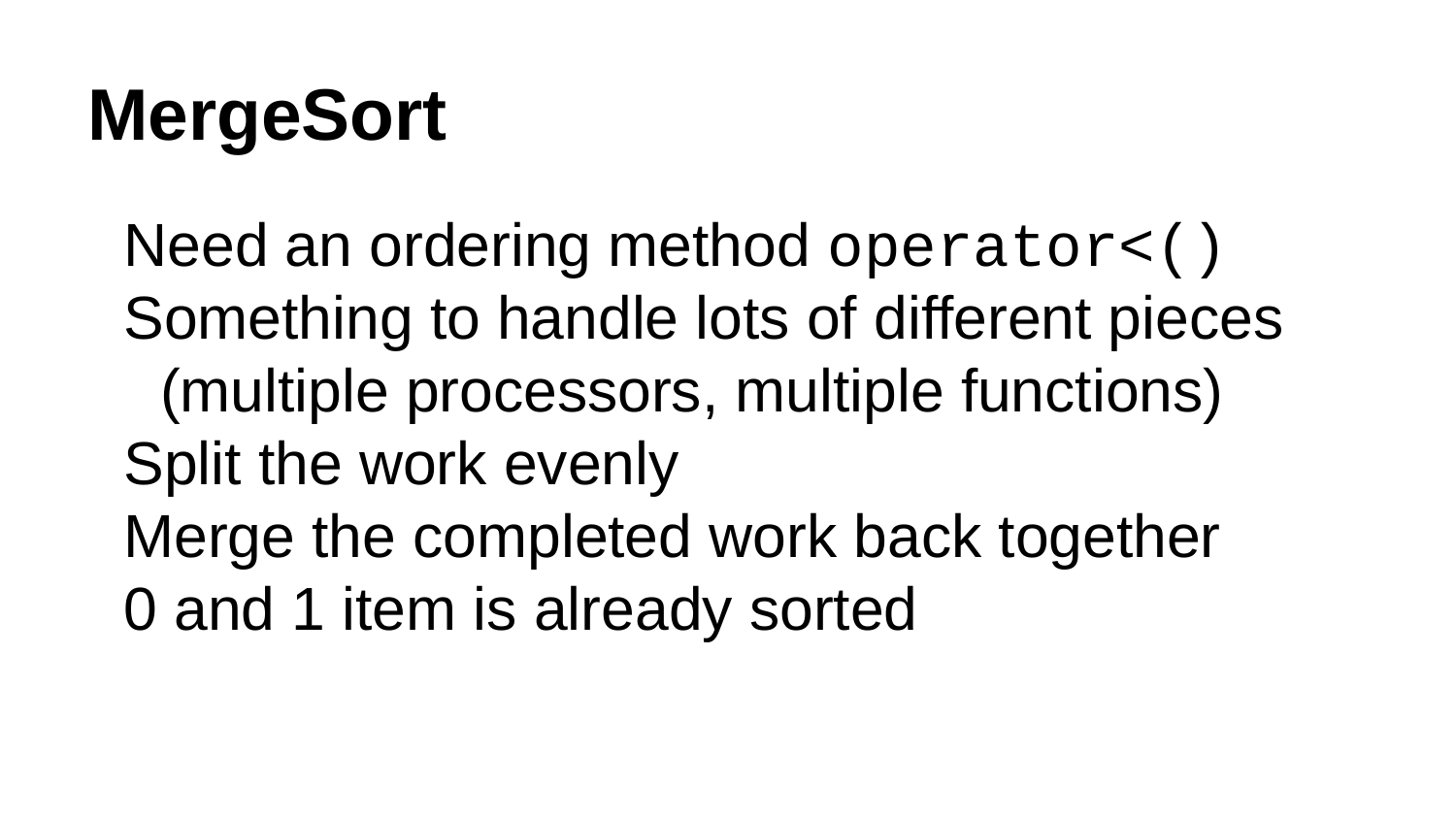

# MergeSort
Need an ordering method operator<()
Something to handle lots of different pieces (multiple processors, multiple functions)
Split the work evenly
Merge the completed work back together
0 and 1 item is already sorted